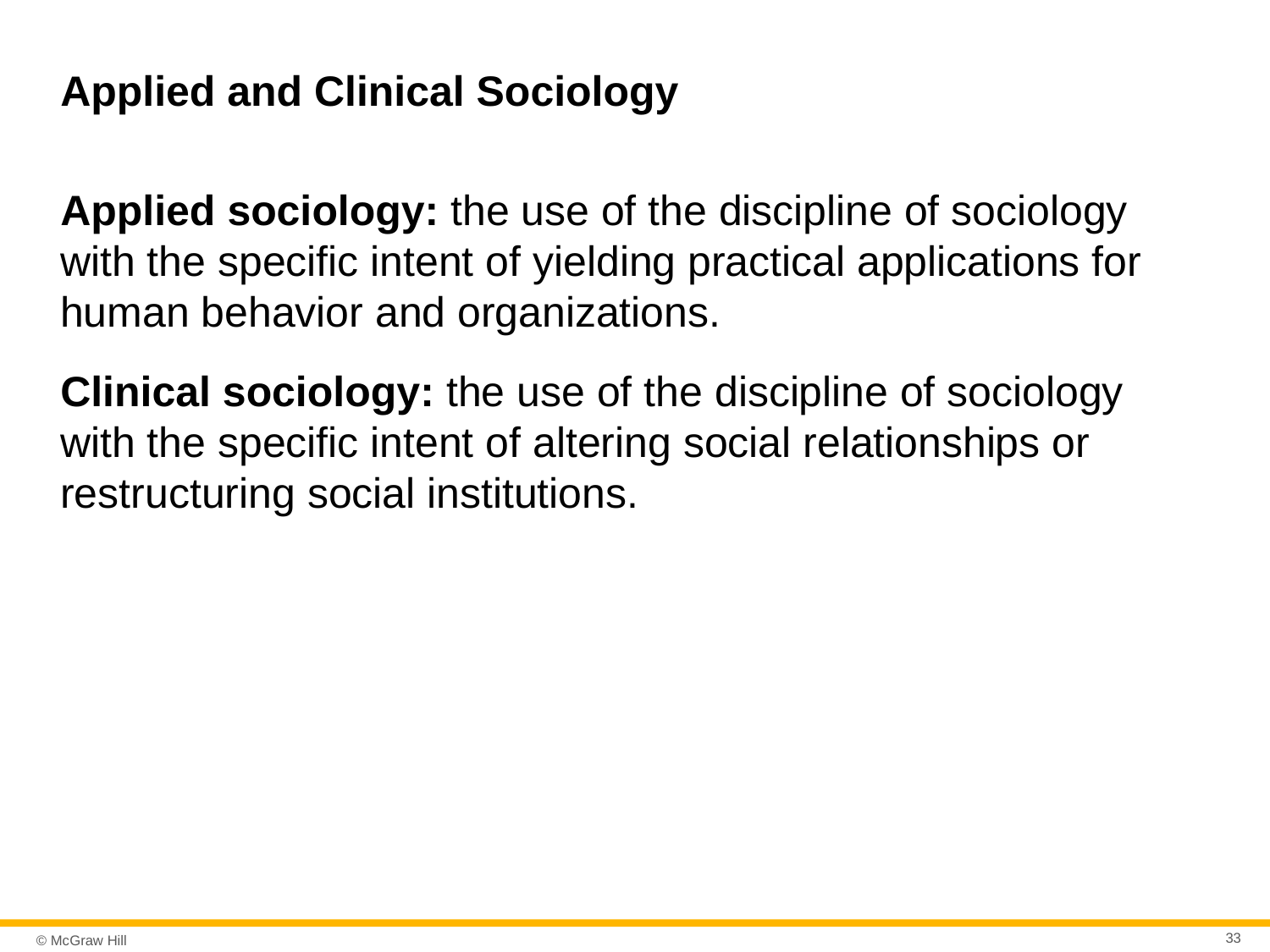

# Applied and Clinical Sociology
Applied sociology: the use of the discipline of sociology with the specific intent of yielding practical applications for human behavior and organizations.
Clinical sociology: the use of the discipline of sociology with the specific intent of altering social relationships or restructuring social institutions.